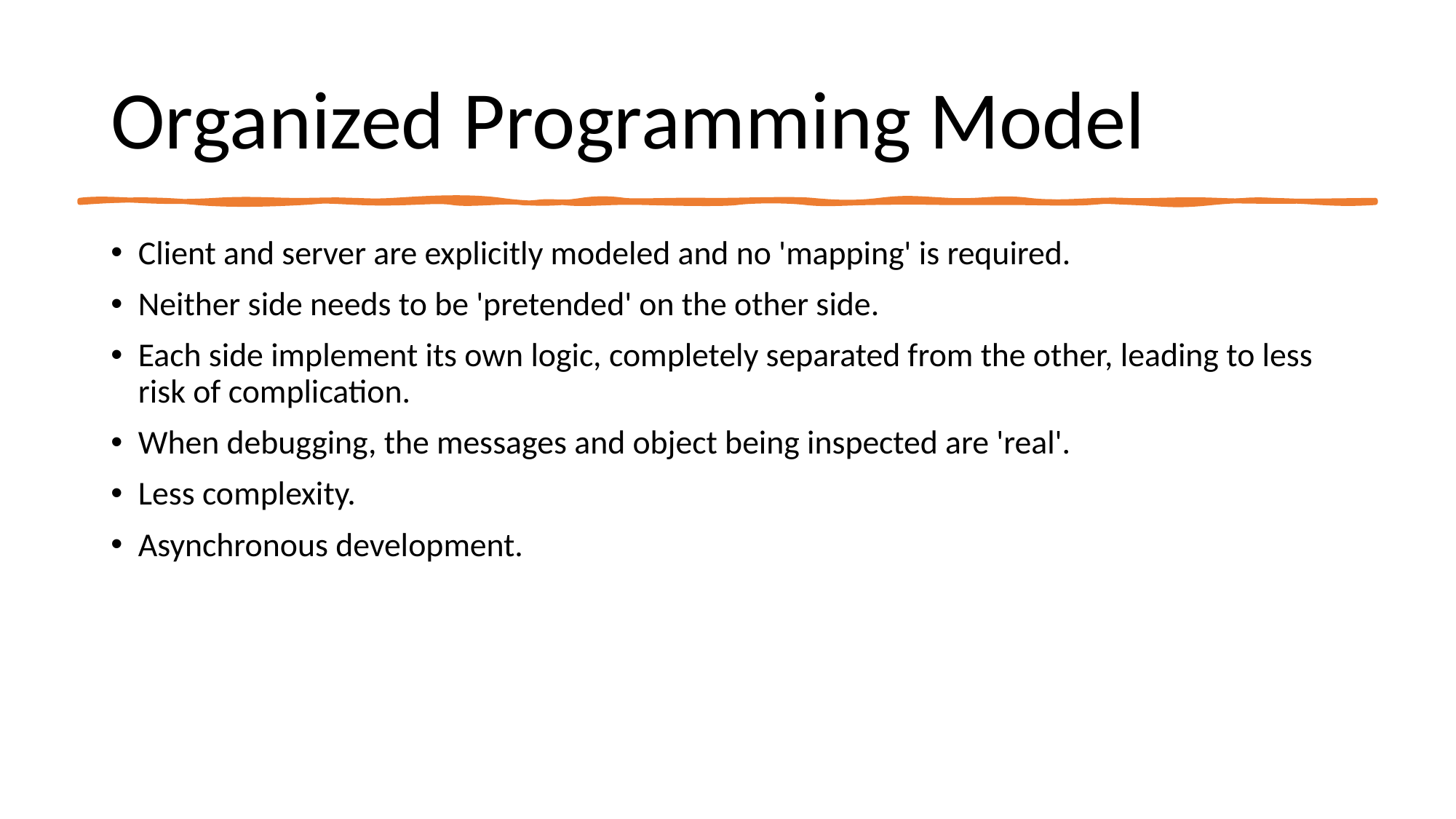

# Organized Programming Model

Client and server are explicitly modeled and no 'mapping' is required.
Neither side needs to be 'pretended' on the other side.
Each side implement its own logic, completely separated from the other, leading to less risk of complication.
When debugging, the messages and object being inspected are 'real'.
Less complexity.
Asynchronous development.